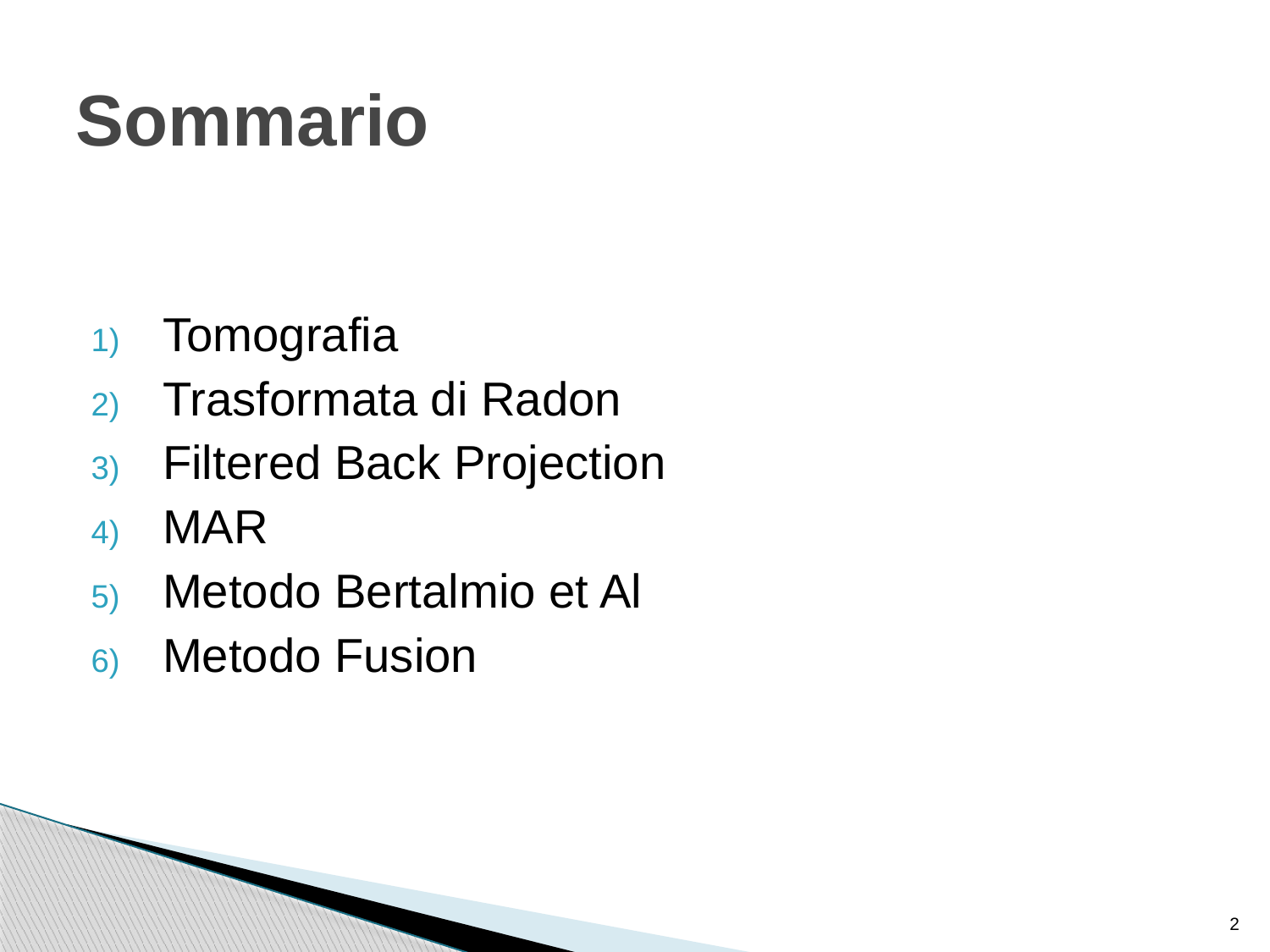

# Sommario
Tomografia
Trasformata di Radon
Filtered Back Projection
MAR
Metodo Bertalmio et Al
Metodo Fusion

2